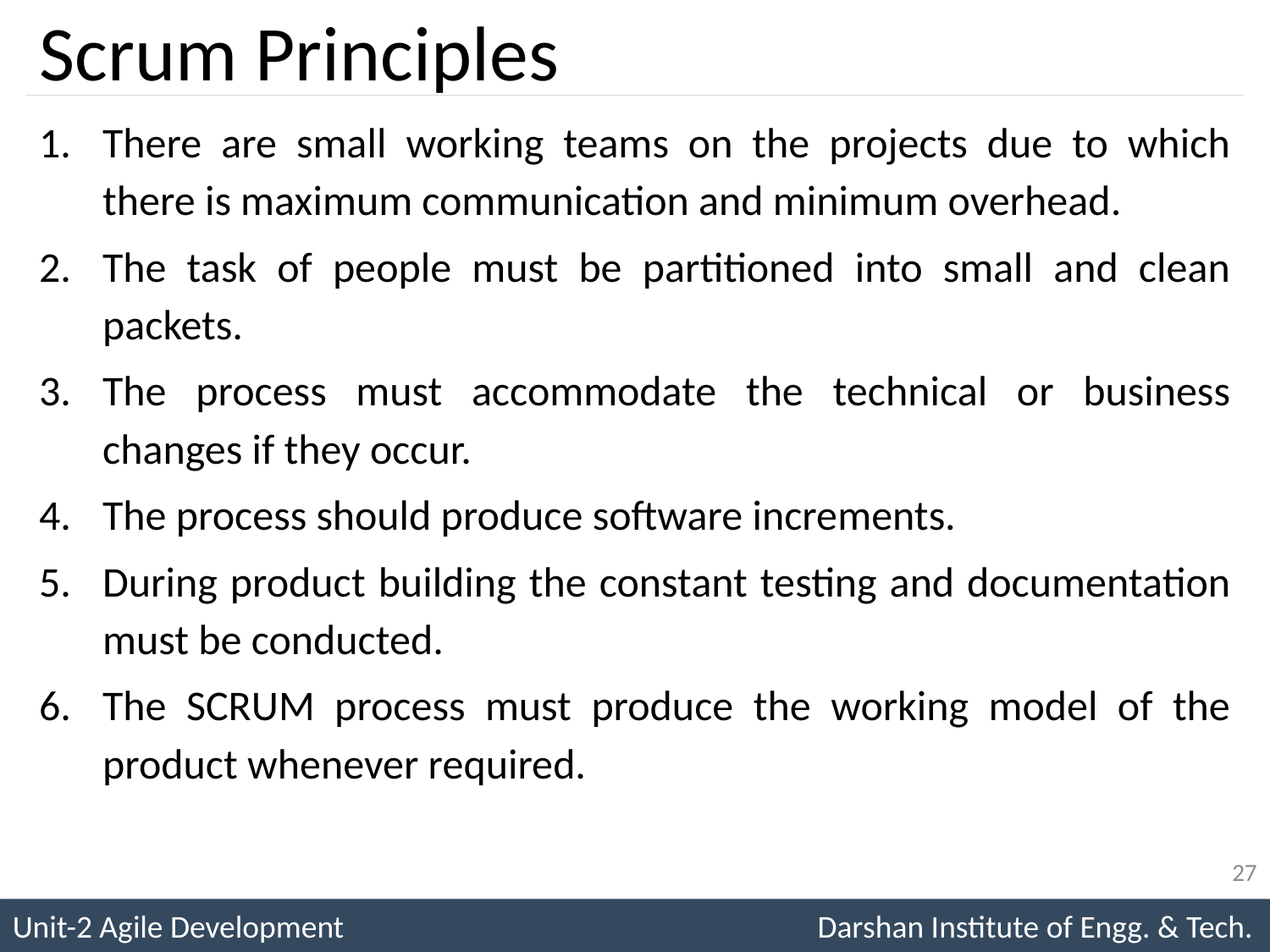

# Scrum Principles
There are small working teams on the projects due to which there is maximum communication and minimum overhead.
The task of people must be partitioned into small and clean packets.
The process must accommodate the technical or business changes if they occur.
The process should produce software increments.
During product building the constant testing and documentation must be conducted.
The SCRUM process must produce the working model of the product whenever required.
27